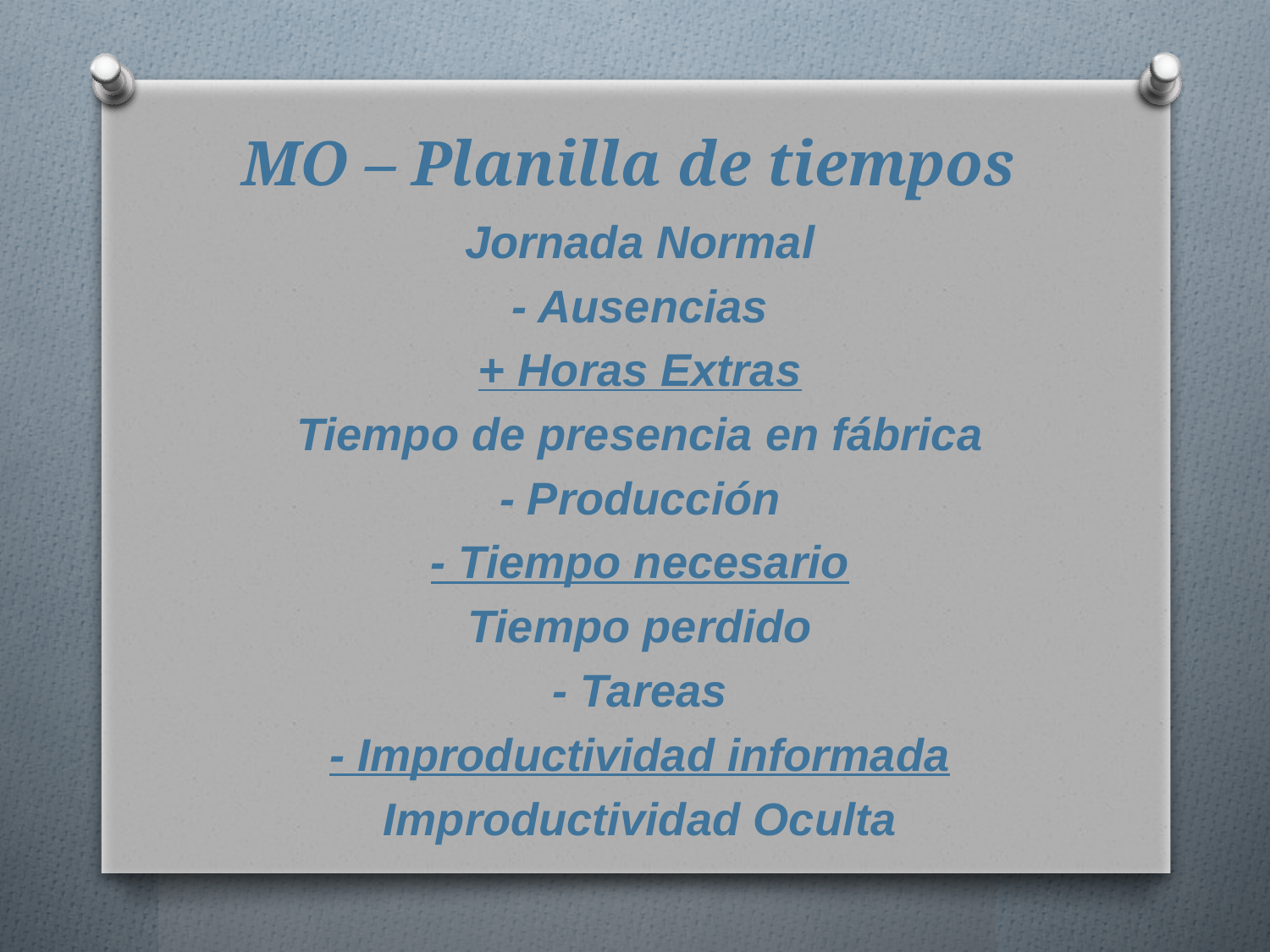

# MO – Planilla de tiempos
Jornada Normal
- Ausencias
+ Horas Extras
Tiempo de presencia en fábrica
- Producción
- Tiempo necesario
Tiempo perdido
- Tareas
- Improductividad informada
Improductividad Oculta